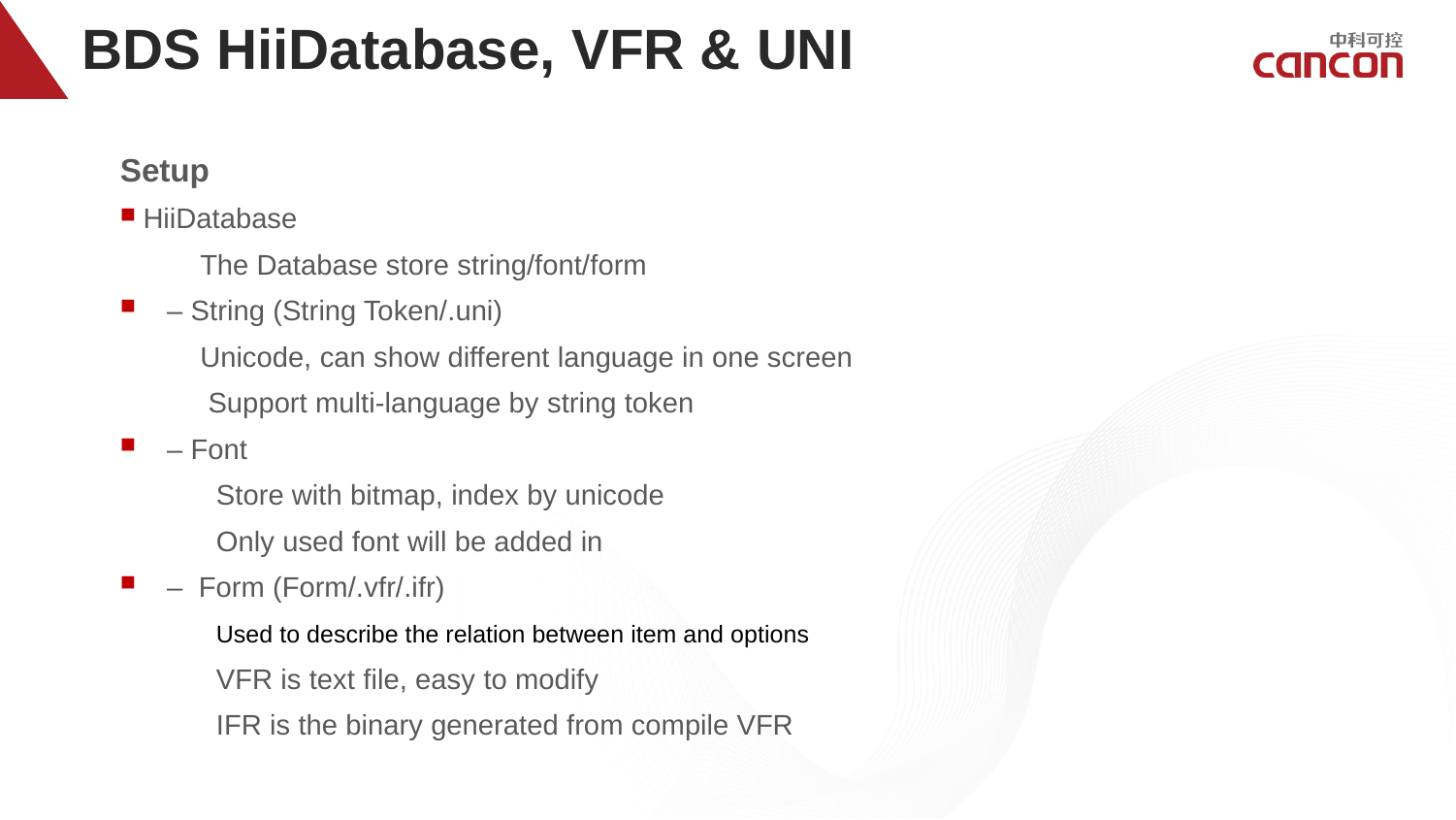

# BDS HiiDatabase, VFR & UNI
Setup
HiiDatabase
          The Database store string/font/form
   – String (String Token/.uni)
          Unicode, can show different language in one screen
           Support multi-language by string token
   – Font
            Store with bitmap, index by unicode
            Only used font will be added in
   –  Form (Form/.vfr/.ifr)
            Used to describe the relation between item and options
            VFR is text file, easy to modify
            IFR is the binary generated from compile VFR